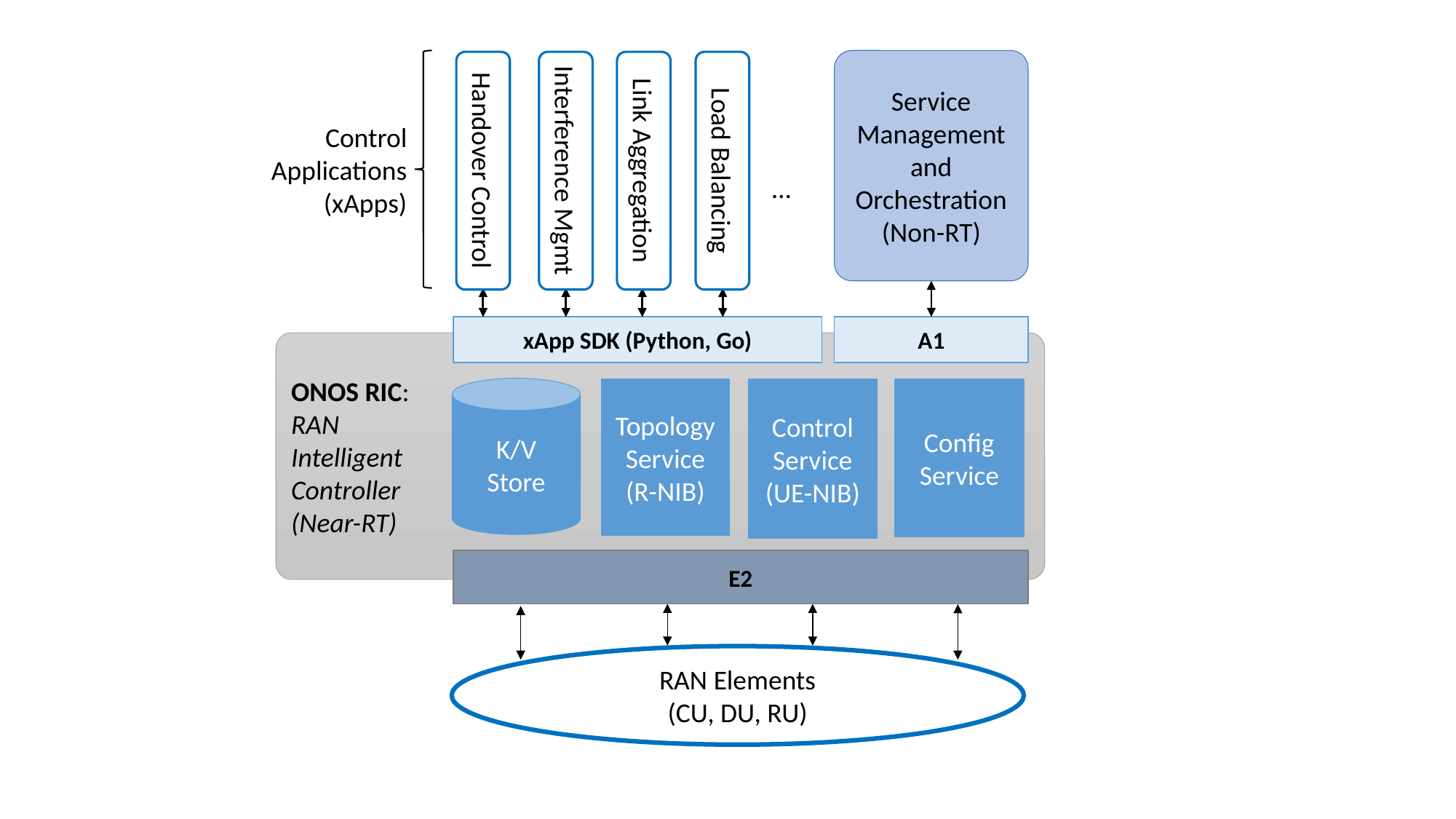

Service Management
and
Orchestration
(Non-RT)
Control
Applications (xApps)
Handover Control
Interference Mgmt
Link Aggregation
Load Balancing
…
xApp SDK (Python, Go)
A1
ONOS RIC:
RAN
Intelligent
Controller
(Near-RT)
K/V
Store
Topology
Service
(R-NIB)
Control
Service
(UE-NIB)
Config
Service
E2
RAN Elements
(CU, DU, RU)